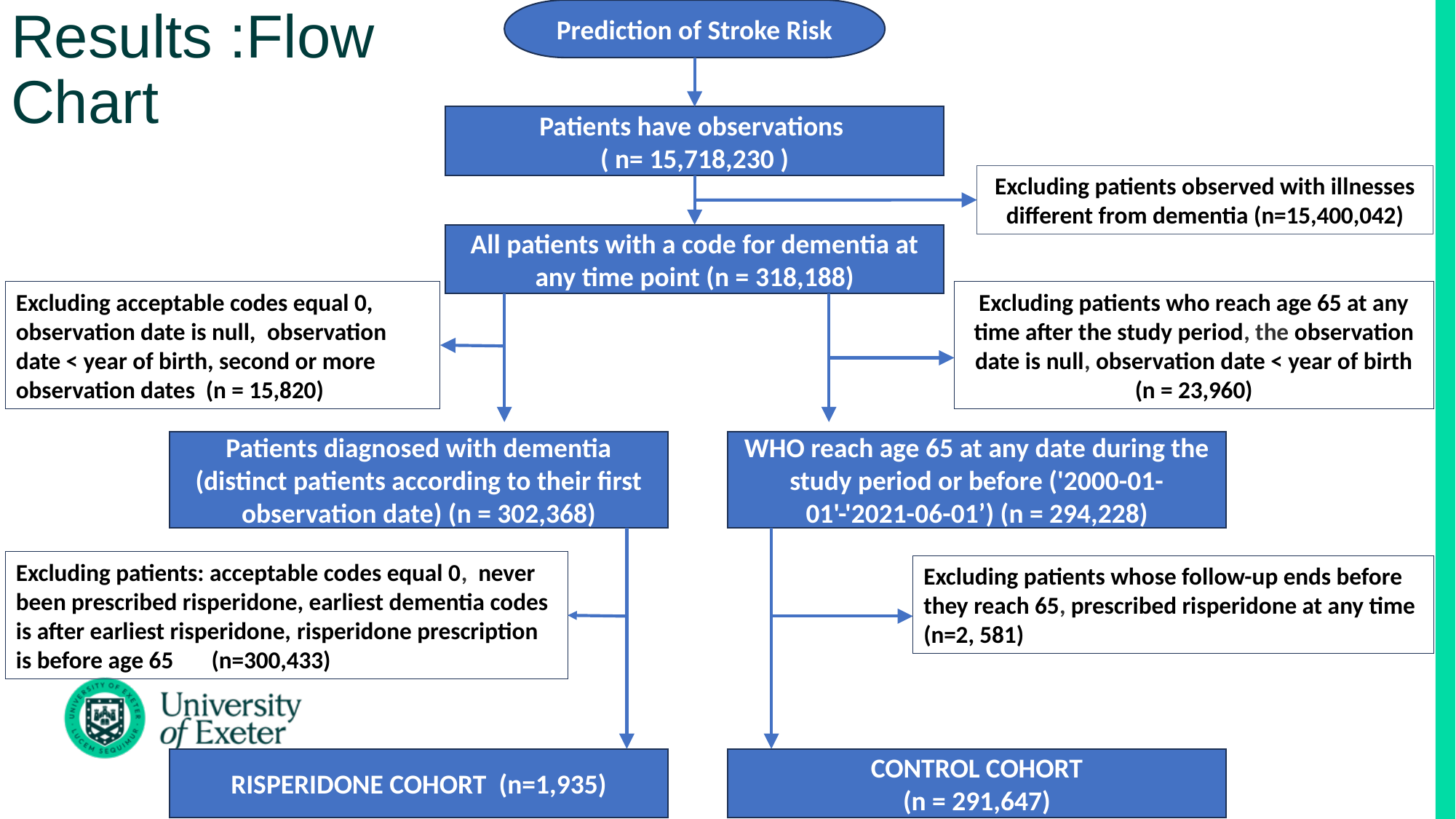

# Results :Flow Chart
Prediction of Stroke Risk
Patients have observations
( n= 15,718,230 )
Excluding patients observed with illnesses different from dementia (n=15,400,042)
All patients with a code for dementia at any time point (n = 318,188)
Excluding acceptable codes equal 0, observation date is null,  observation date < year of birth, second or more observation dates  (n = 15,820)
Excluding patients who reach age 65 at any time after the study period, the observation date is null, observation date < year of birth
(n = 23,960)
Patients diagnosed with dementia (distinct patients according to their first observation date) (n = 302,368)
WHO reach age 65 at any date during the study period or before ('2000-01-01'-'2021-06-01’) (n = 294,228)
Excluding patients: acceptable codes equal 0,  never been prescribed risperidone, earliest dementia codes is after earliest risperidone, risperidone prescription is before age 65       (n=300,433)
Excluding patients whose follow-up ends before they reach 65, prescribed risperidone at any time
(n=2, 581)
RISPERIDONE COHORT  (n=1,935)
CONTROL COHORT
(n = 291,647)